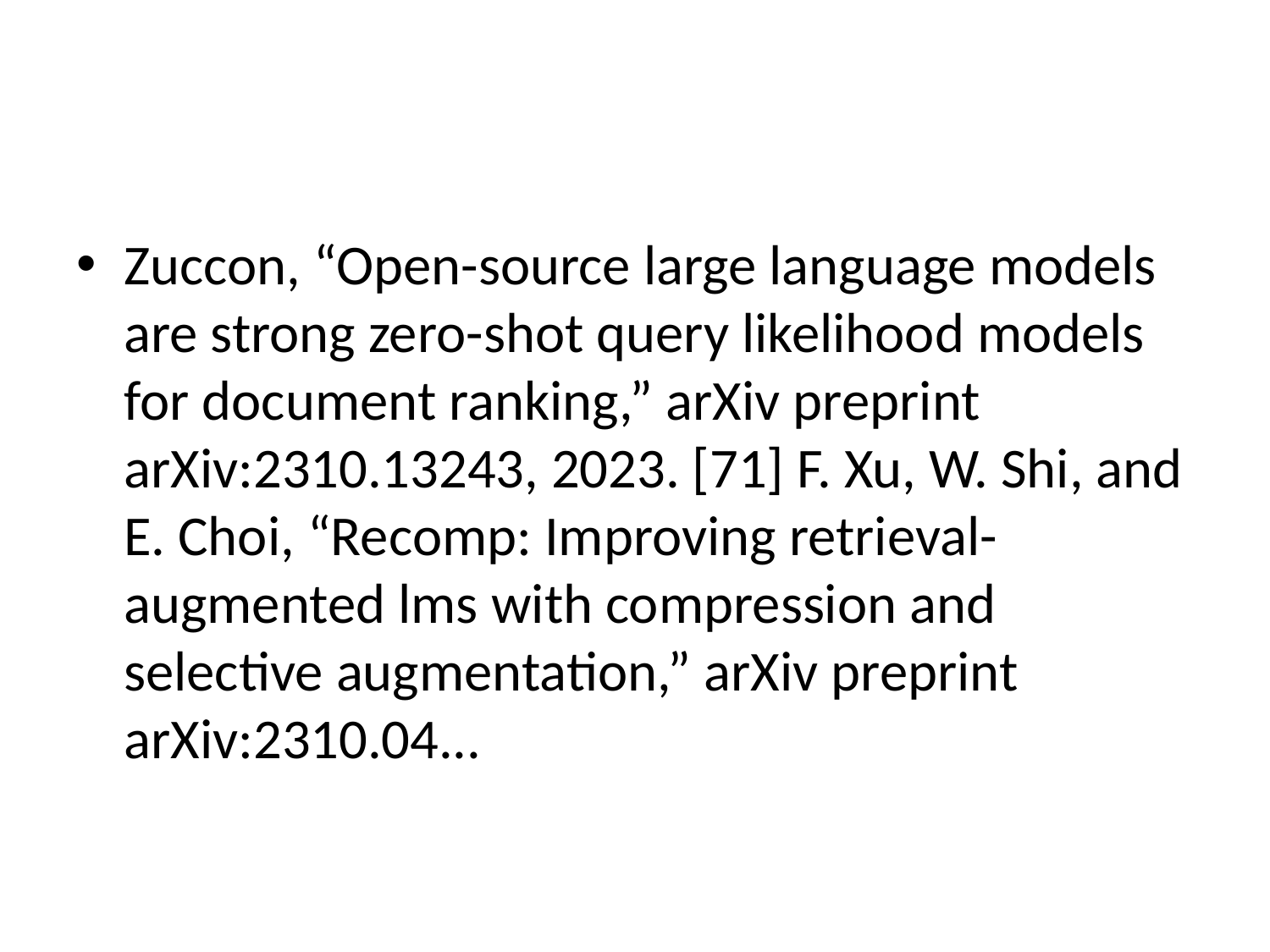

#
Zuccon, “Open-source large language models are strong zero-shot query likelihood models for document ranking,” arXiv preprint arXiv:2310.13243, 2023. [71] F. Xu, W. Shi, and E. Choi, “Recomp: Improving retrieval-augmented lms with compression and selective augmentation,” arXiv preprint arXiv:2310.04...